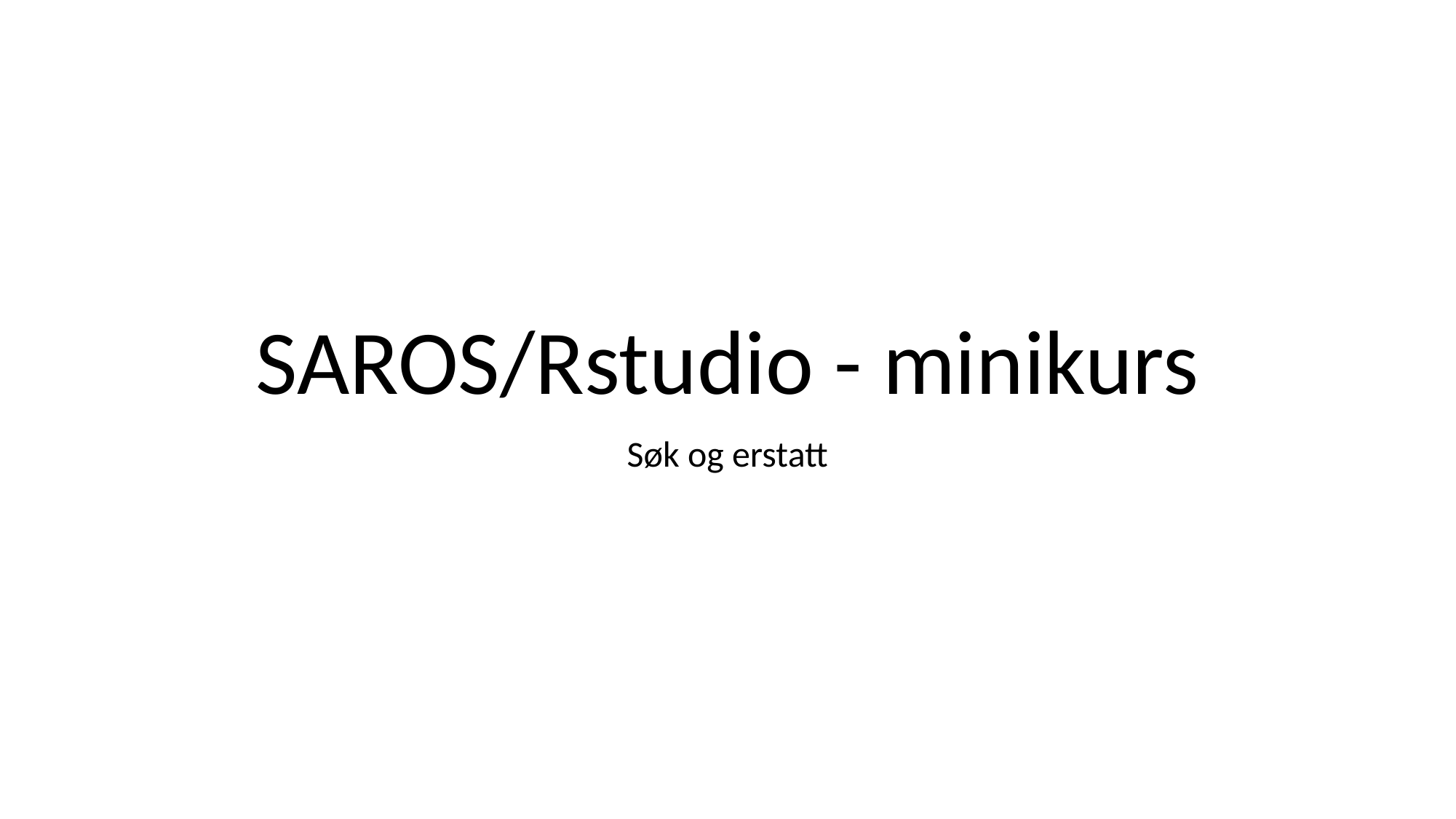

# SAROS/Rstudio - minikurs
Søk og erstatt